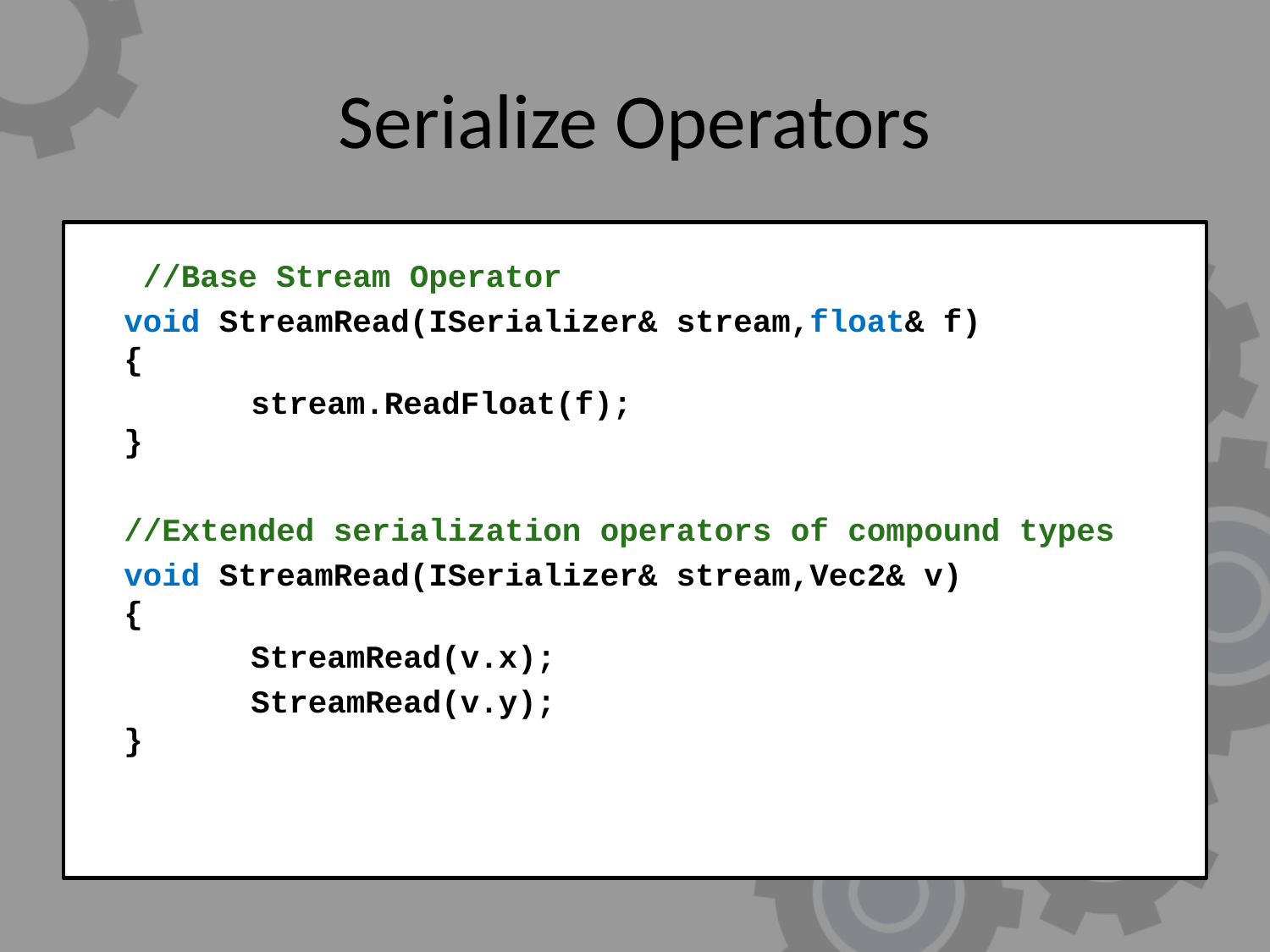

# Serialize Operators

	 //Base Stream Operator
	void StreamRead(ISerializer& stream,float& f)
{
		stream.ReadFloat(f);
}

 	//Extended serialization operators of compound types
	void StreamRead(ISerializer& stream,Vec2& v)
{
		StreamRead(v.x);
		StreamRead(v.y);
}